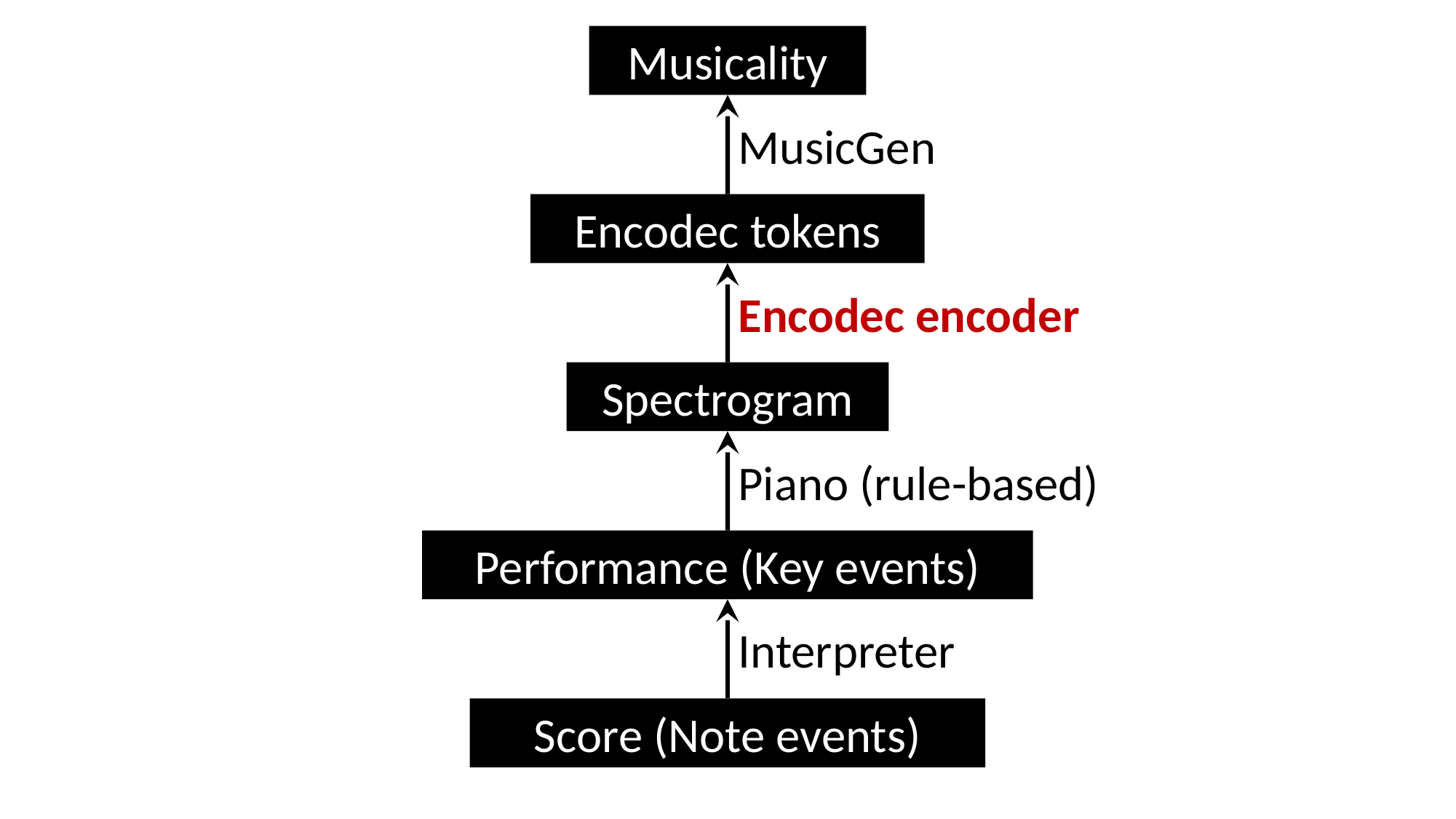

Musicality
MusicGen
Encodec tokens
Encodec encoder
Spectrogram
Piano (rule-based)
Performance (Key events)
Interpreter
Score (Note events)